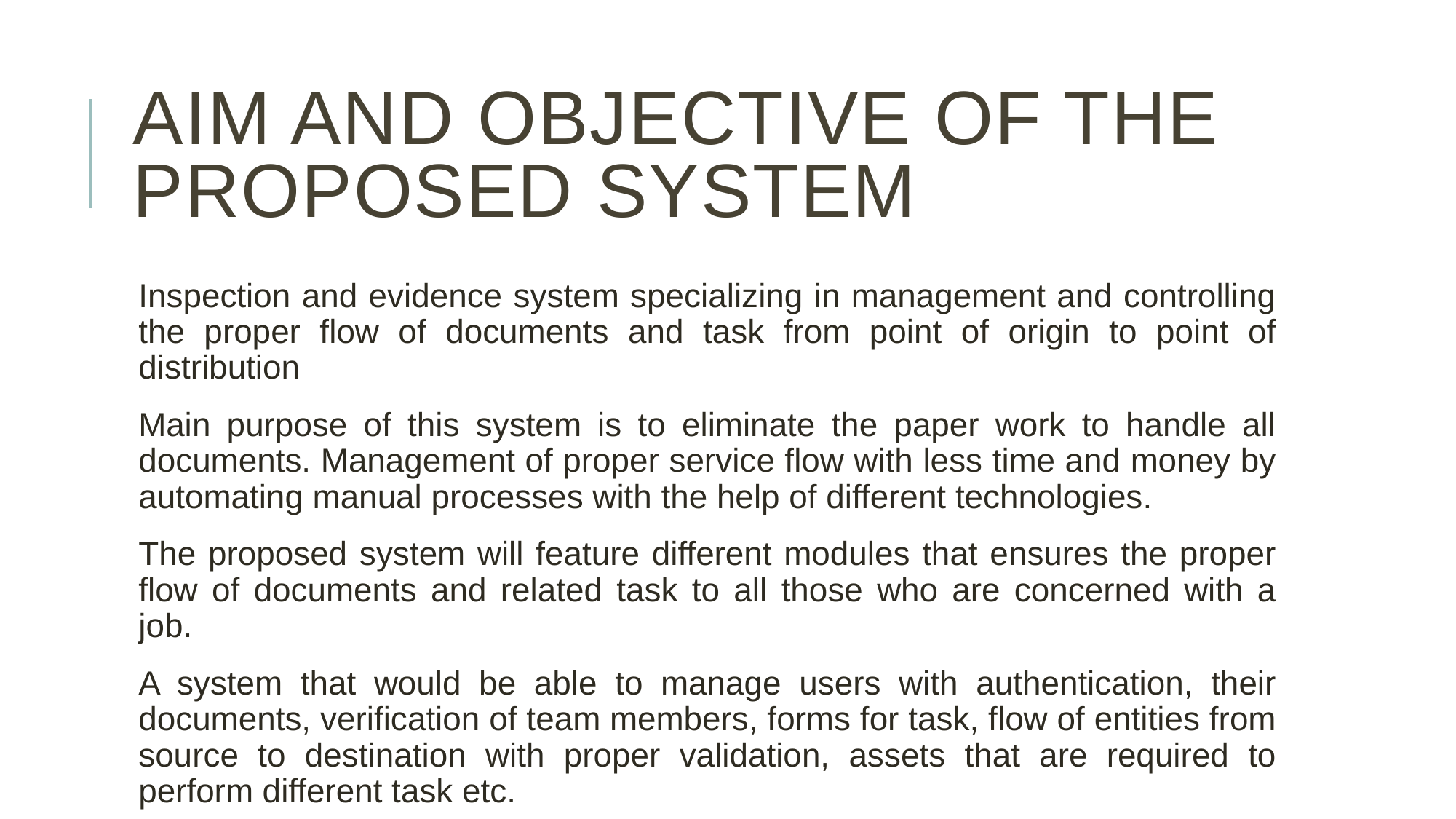

# Aim and Objective of the Proposed System
Inspection and evidence system specializing in management and controlling the proper flow of documents and task from point of origin to point of distribution
Main purpose of this system is to eliminate the paper work to handle all documents. Management of proper service flow with less time and money by automating manual processes with the help of different technologies.
The proposed system will feature different modules that ensures the proper flow of documents and related task to all those who are concerned with a job.
A system that would be able to manage users with authentication, their documents, verification of team members, forms for task, flow of entities from source to destination with proper validation, assets that are required to perform different task etc.